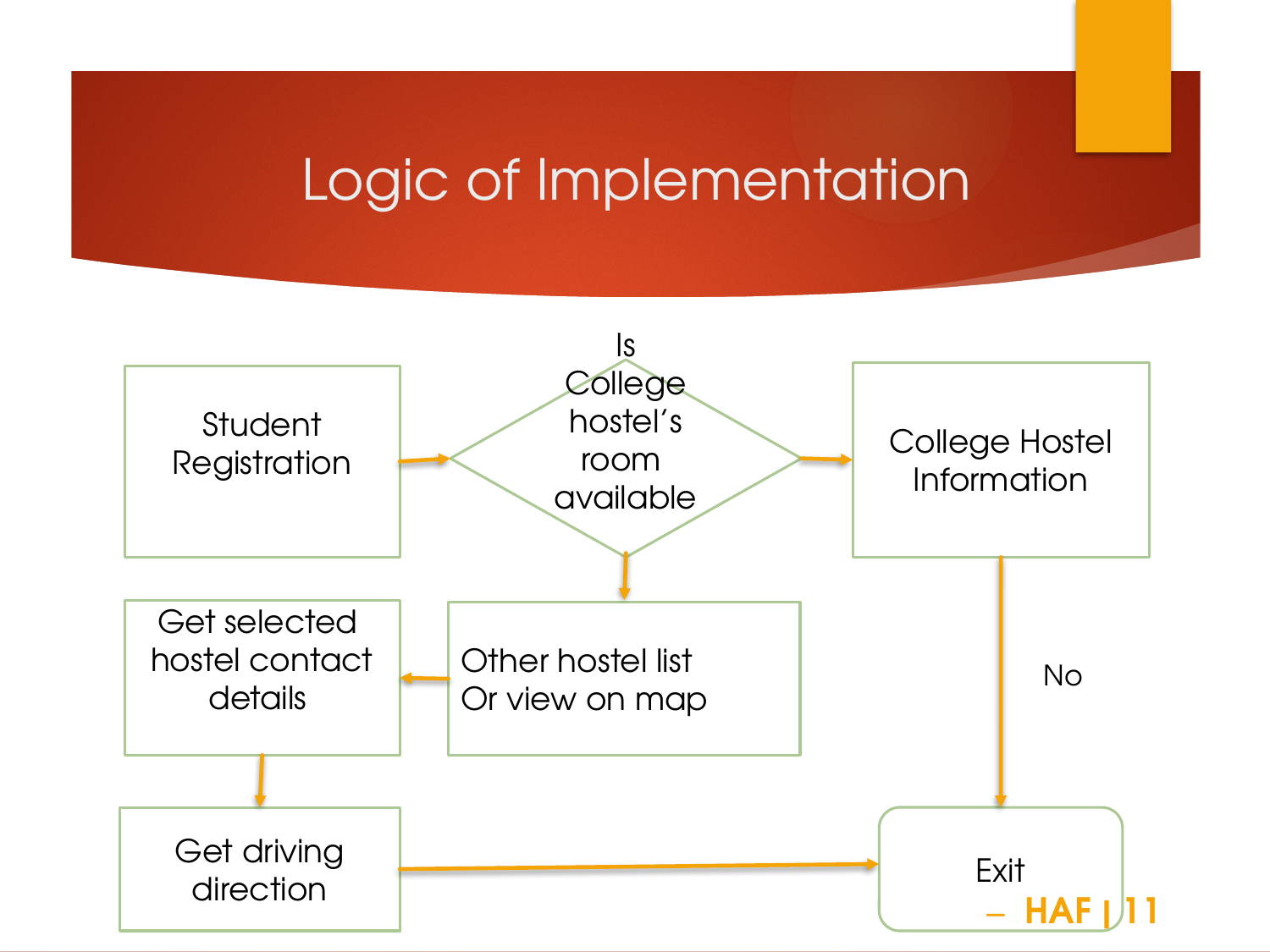

# Logic of Implementation

							Yes

					 No
Is
College hostel’s room
available

College Hostel Information
Student Registration

Get selected  hostel contact details

Other hostel list
Or view on map

Get driving direction
Exit
							‒  HAF | 11